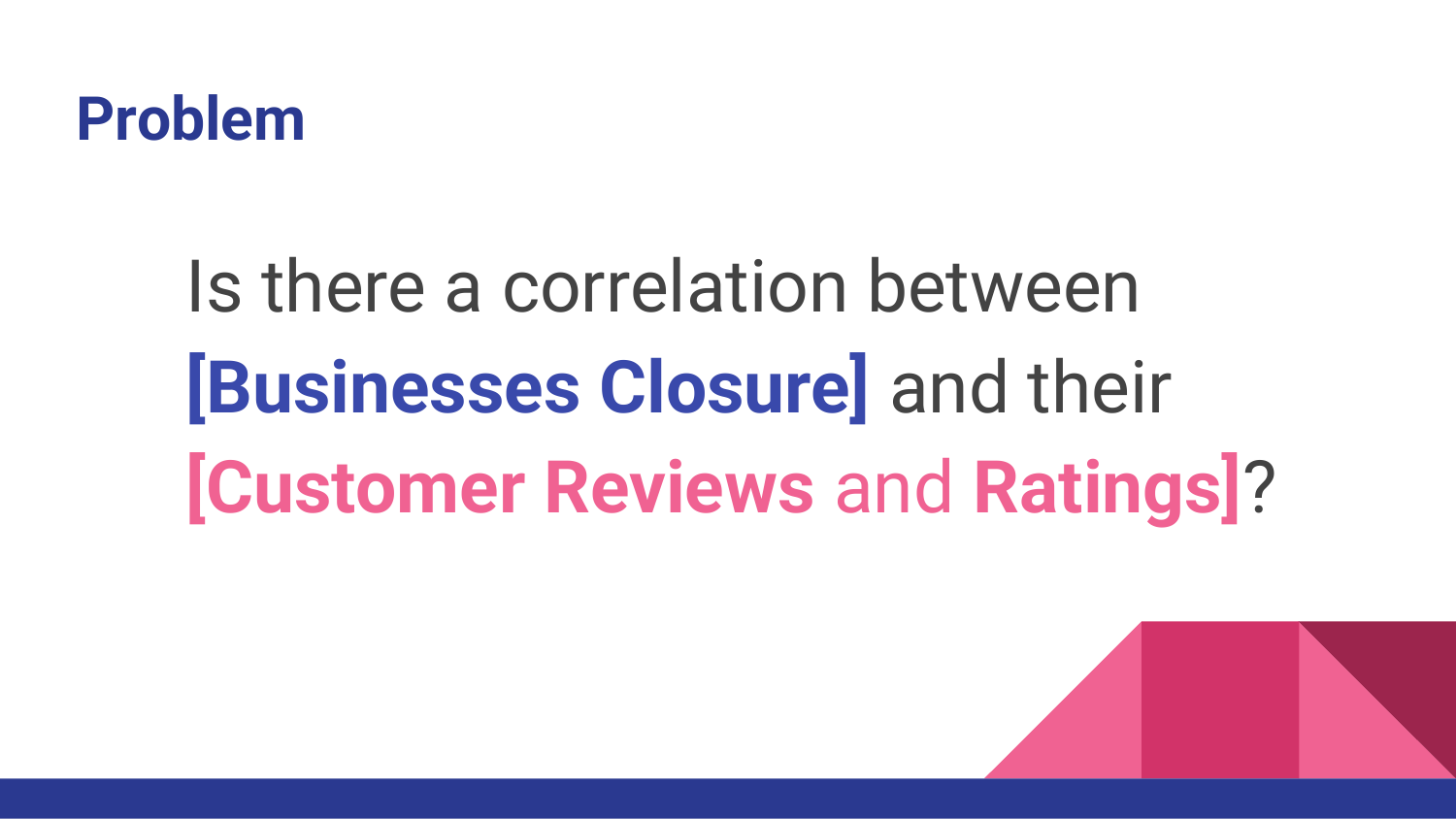

# Problem
Is there a correlation between [Businesses Closure] and their [Customer Reviews and Ratings]?